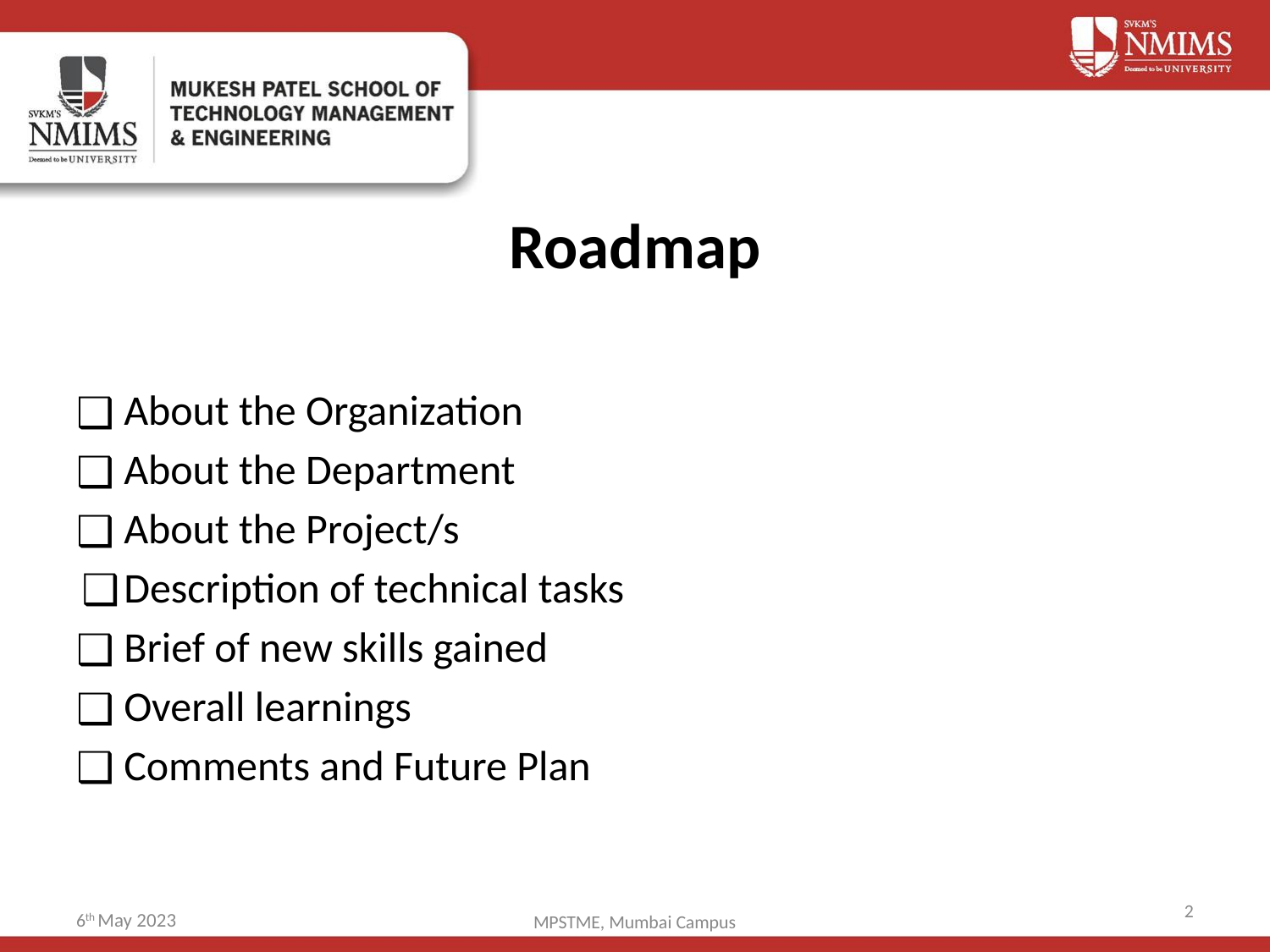

# Roadmap

About the Organization
About the Department
About the Project/s
Description of technical tasks
Brief of new skills gained
Overall learnings
Comments and Future Plan

 MPSTME, Mumbai Campus
2
6th May 2023